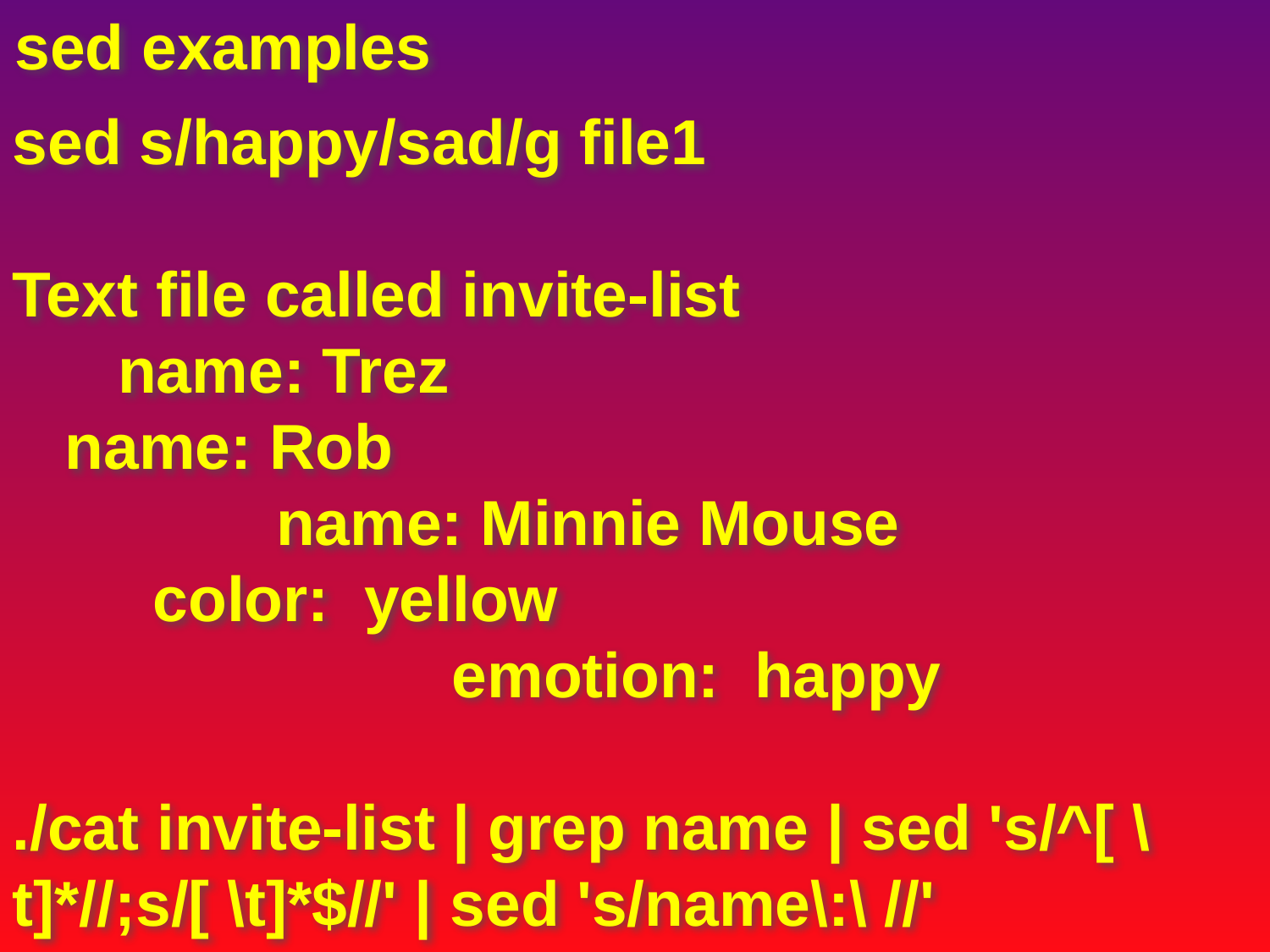

sed examples
sed s/happy/sad/g file1

Text file called invite-list
      name: Trez
   name: Rob
               name: Minnie Mouse
        color:  yellow
                         emotion:  happy

./cat invite-list | grep name | sed 's/^[ \t]*//;s/[ \t]*$//' | sed 's/name\:\ //'